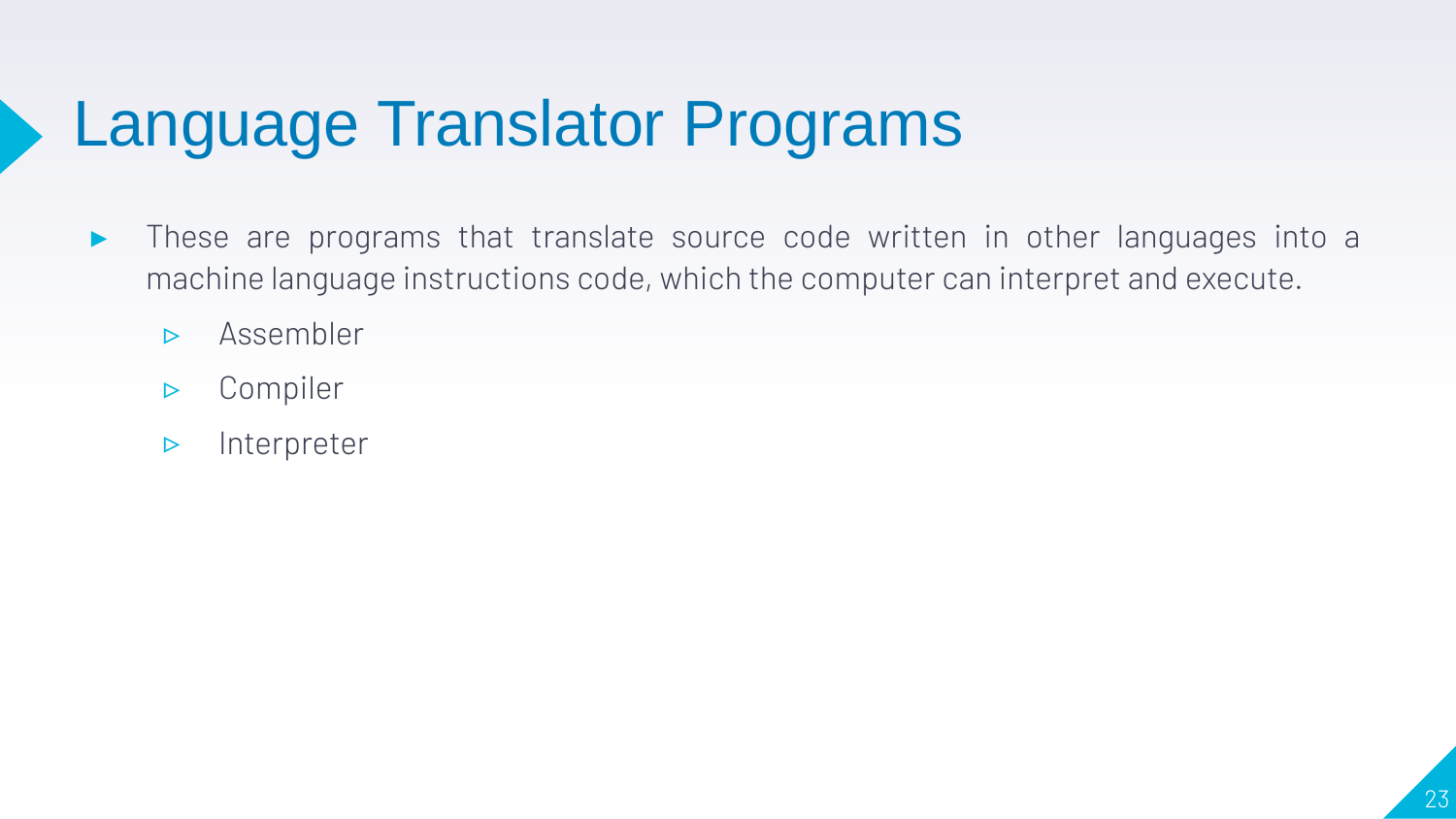

# Language Translator Programs
These are programs that translate source code written in other languages into a machine language instructions code, which the computer can interpret and execute.
Assembler
Compiler
Interpreter
23